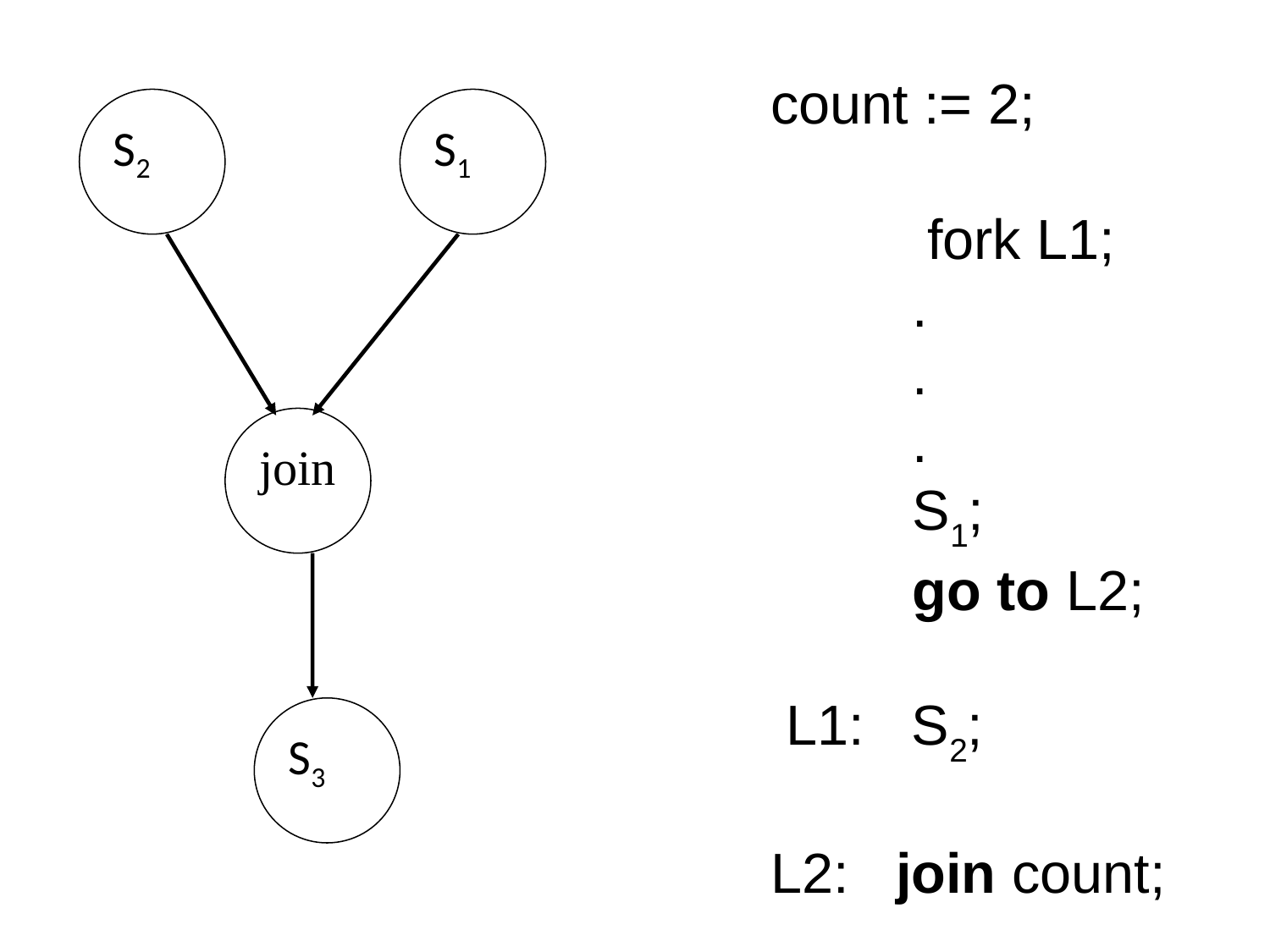

count := 2;

          fork L1;
   	     .			     .
   	     .
  	     S1;
  	     go to L2;

 L1:   S2;

L2:   join count;
S2

S1

join

S3